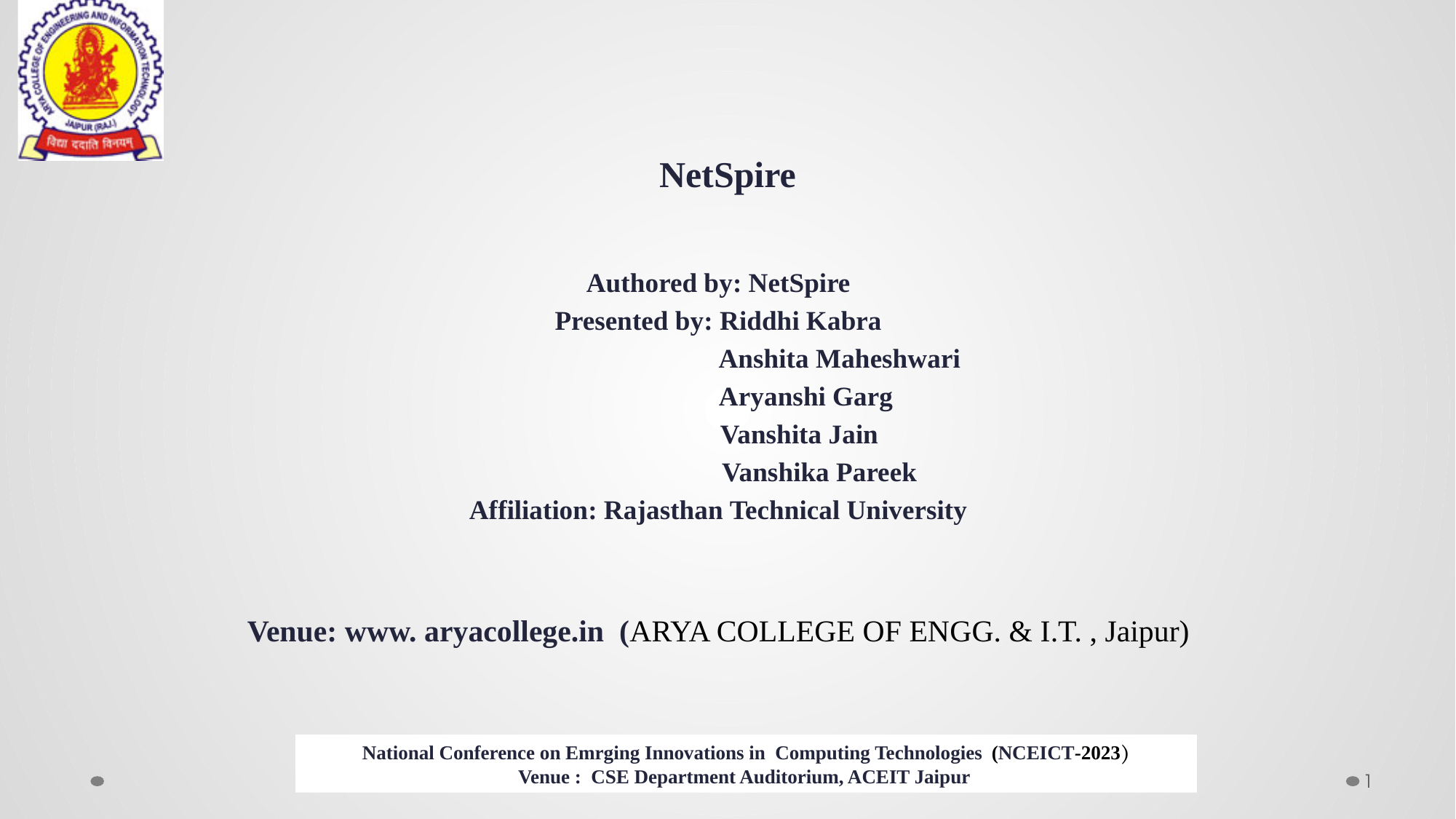

# NetSpire
Authored by: NetSpire
Presented by: Riddhi Kabra
                                    Anshita Maheshwari
                          Aryanshi Garg
                        Vanshita Jain
                              Vanshika Pareek
Affiliation: Rajasthan Technical University

Venue: www. aryacollege.in  (ARYA COLLEGE OF ENGG. & I.T. , Jaipur)

1